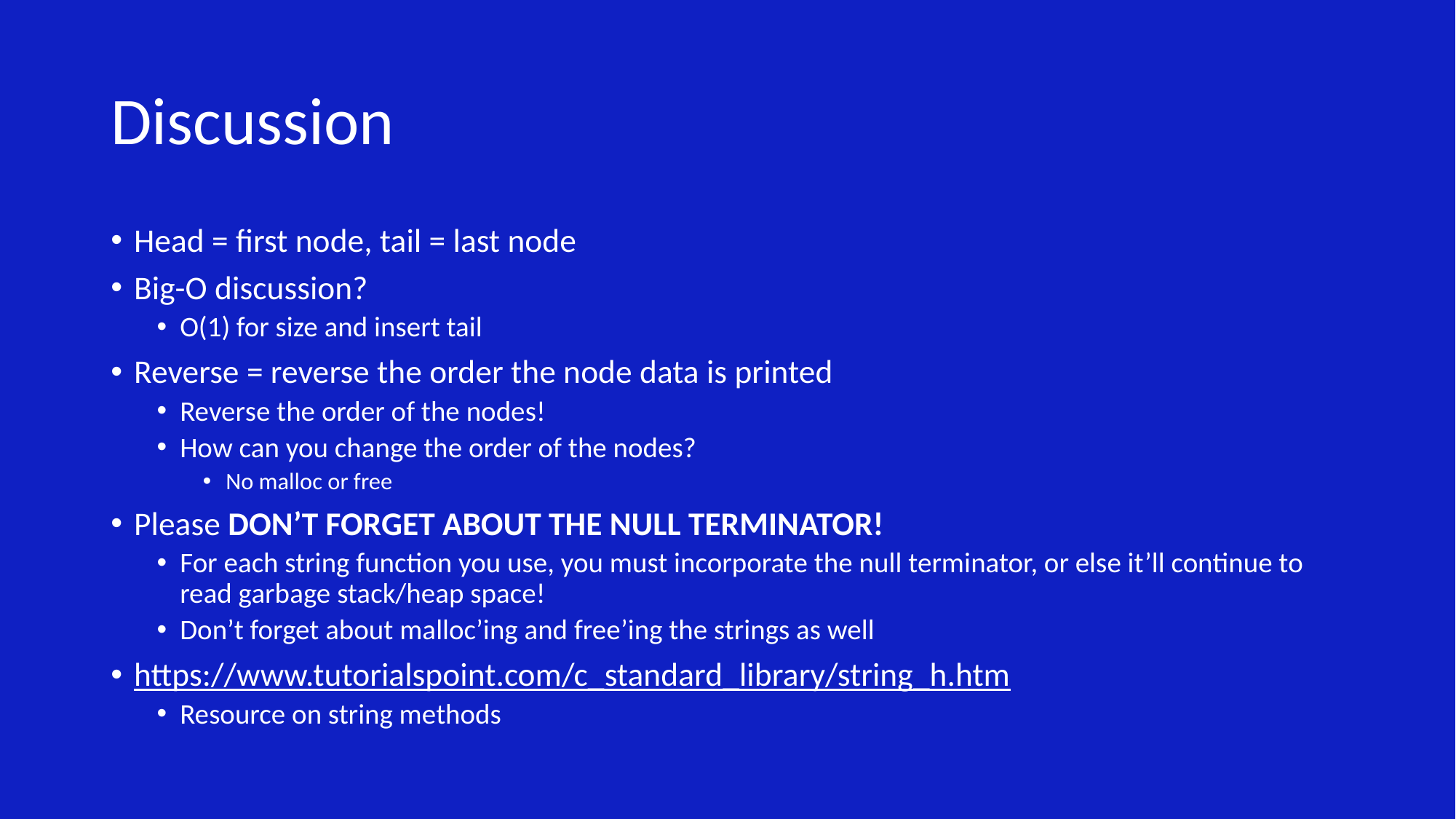

# Discussion
Head = first node, tail = last node
Big-O discussion?
O(1) for size and insert tail
Reverse = reverse the order the node data is printed
Reverse the order of the nodes!
How can you change the order of the nodes?
No malloc or free
Please DON’T FORGET ABOUT THE NULL TERMINATOR!
For each string function you use, you must incorporate the null terminator, or else it’ll continue to read garbage stack/heap space!
Don’t forget about malloc’ing and free’ing the strings as well
https://www.tutorialspoint.com/c_standard_library/string_h.htm
Resource on string methods